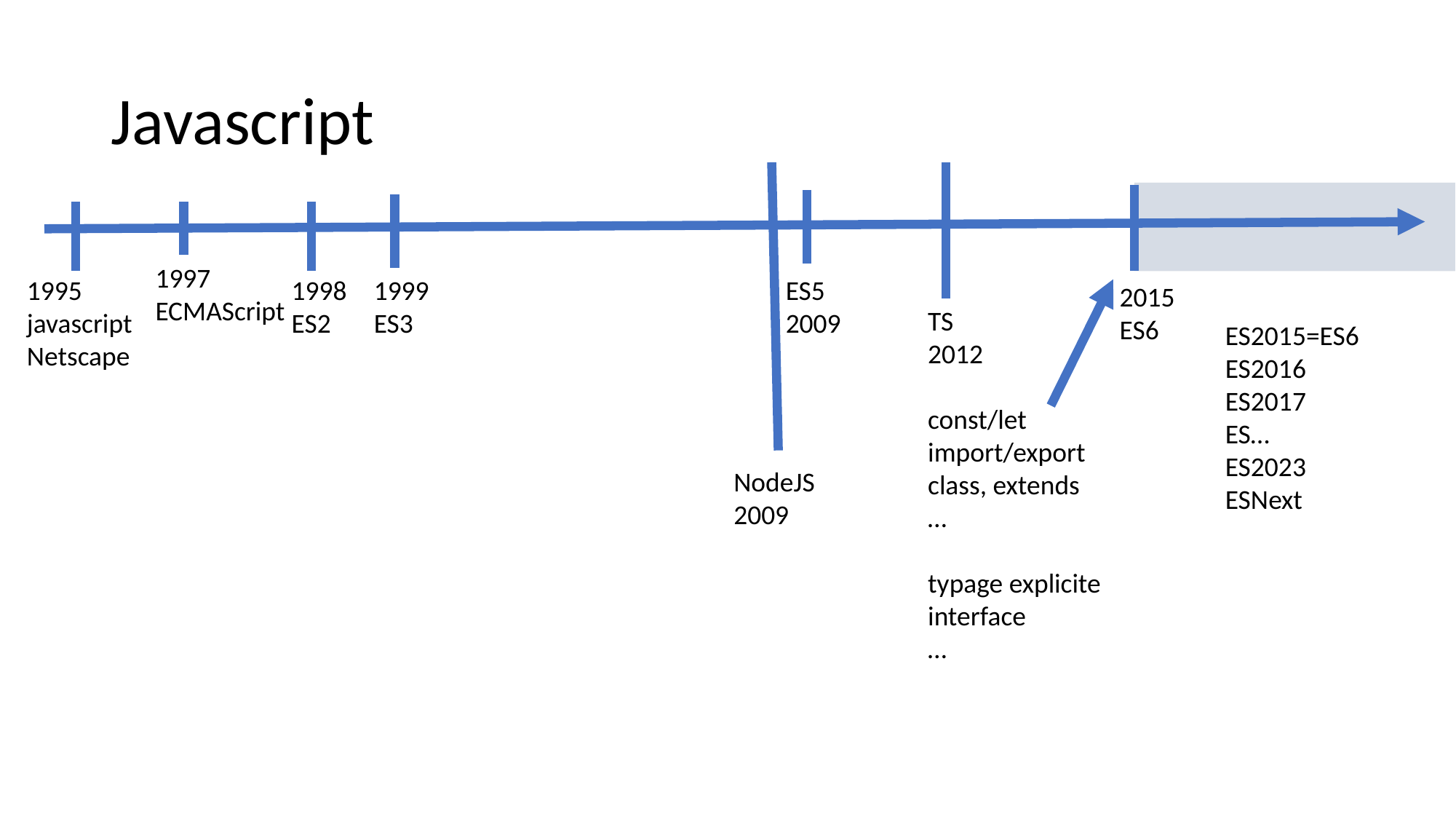

# Javascript

1997
ECMAScript
ES5
2009
1995
javascript
Netscape
1998
ES2
1999
ES3
2015
ES6
TS
2012

const/let
import/export
class, extends
…

typage explicite
interface
…
ES2015=ES6
ES2016
ES2017
ES…
ES2023
ESNext
NodeJS
2009